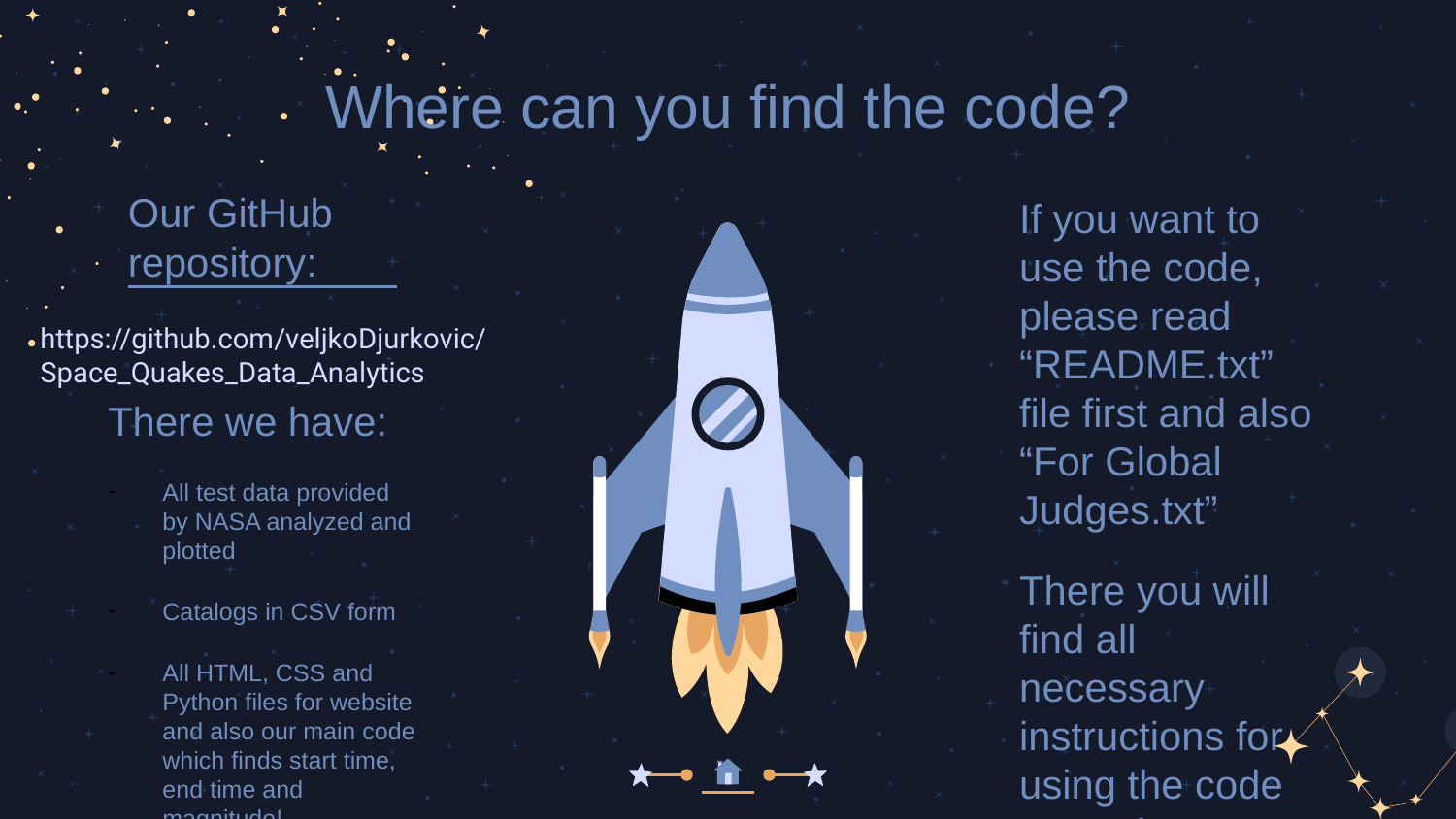

Where can you find the code?
Our GitHub repository:
If you want to use the code, please read “README.txt” file first and also “For Global Judges.txt”
There you will find all necessary instructions for using the code properly.

https://github.com/veljkoDjurkovic/Space_Quakes_Data_Analytics
There we have:
All test data provided by NASA analyzed and plotted
Catalogs in CSV form
All HTML, CSS and Python files for website and also our main code which finds start time, end time and magnitude!